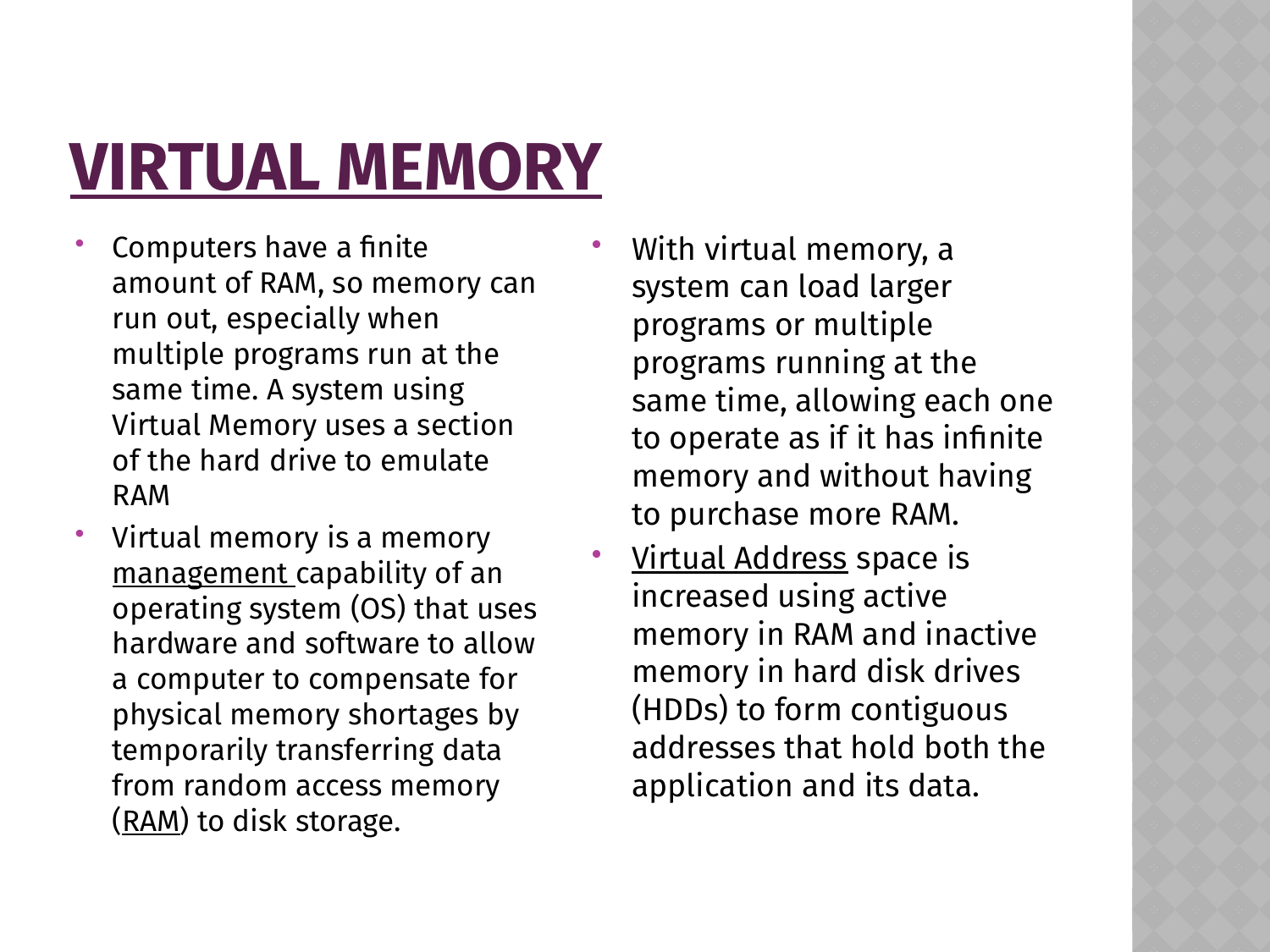

# VIRTUAL MEMORY
Computers have a finite amount of RAM, so memory can run out, especially when multiple programs run at the same time. A system using Virtual Memory uses a section of the hard drive to emulate RAM
Virtual memory is a memory management capability of an operating system (OS) that uses hardware and software to allow a computer to compensate for physical memory shortages by temporarily transferring data from random access memory (RAM) to disk storage.
With virtual memory, a system can load larger programs or multiple programs running at the same time, allowing each one to operate as if it has infinite memory and without having to purchase more RAM.
Virtual Address space is increased using active memory in RAM and inactive memory in hard disk drives (HDDs) to form contiguous addresses that hold both the application and its data.